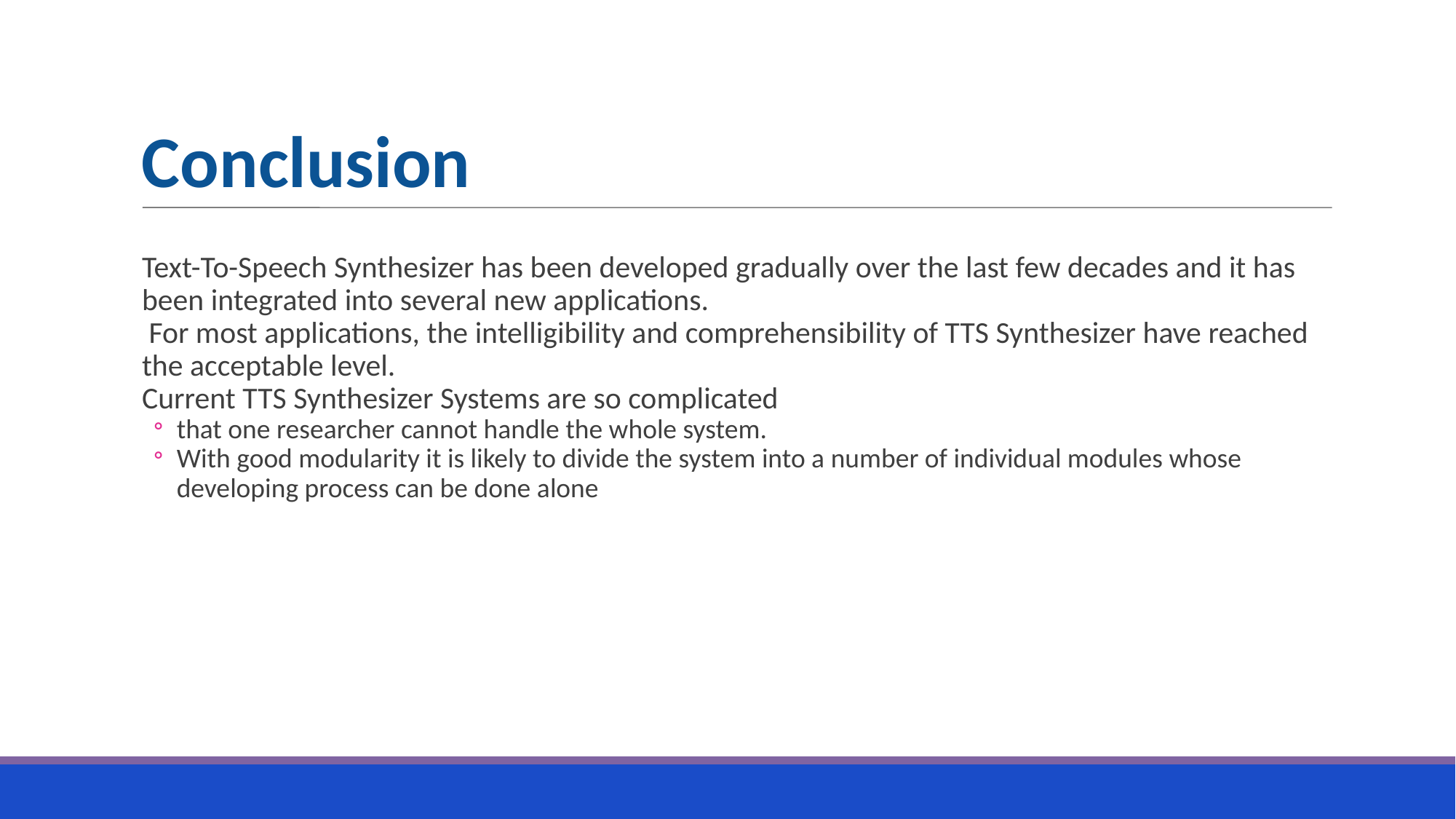

Conclusion

Text-To-Speech Synthesizer has been developed gradually over the last few decades and it has been integrated into several new applications.
 For most applications, the intelligibility and comprehensibility of TTS Synthesizer have reached the acceptable level.
Current TTS Synthesizer Systems are so complicated
that one researcher cannot handle the whole system.
With good modularity it is likely to divide the system into a number of individual modules whose developing process can be done alone